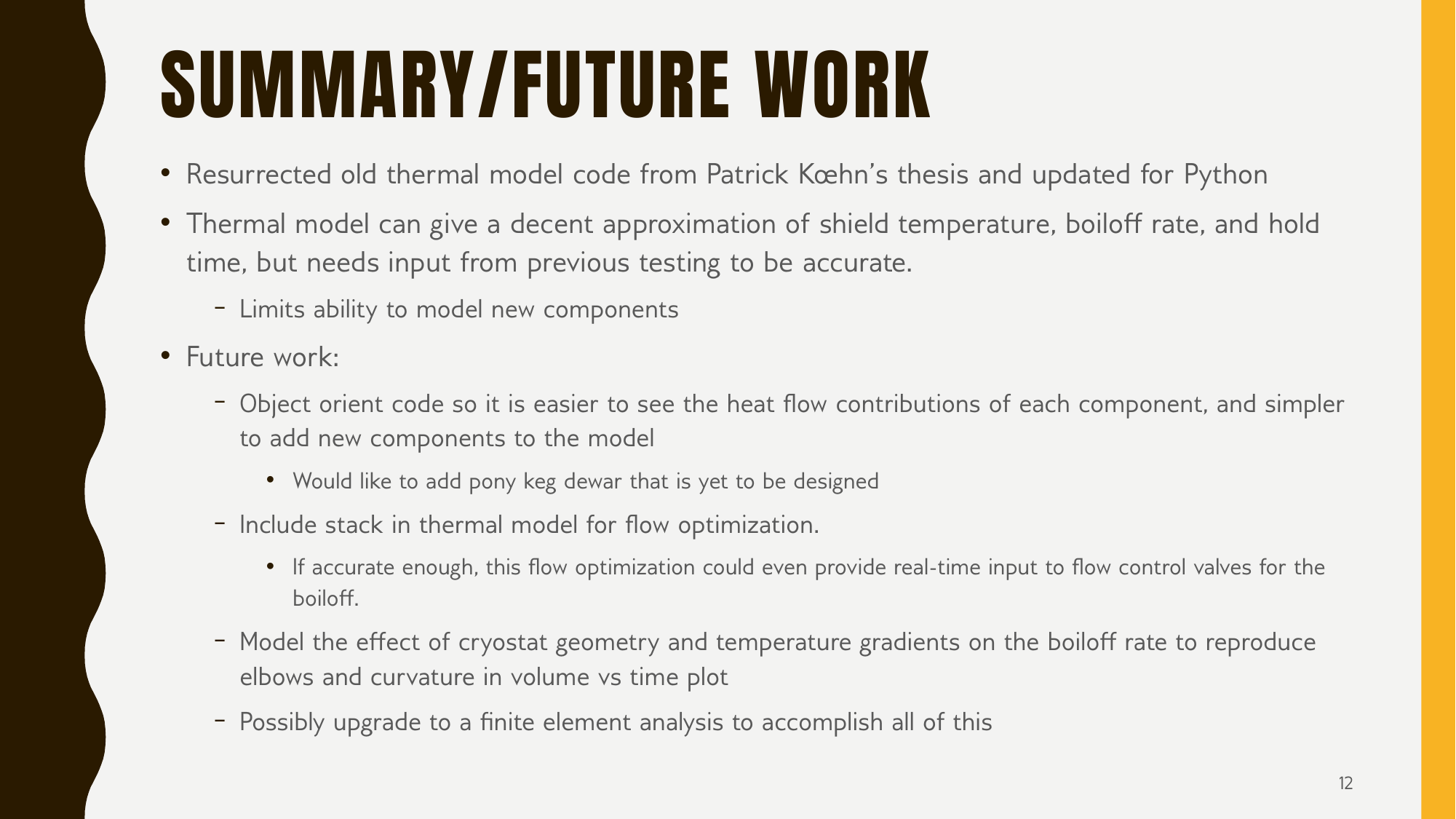

# Summary/Future work
Resurrected old thermal model code from Patrick Koehn’s thesis and updated for Python
Thermal model can give a decent approximation of shield temperature, boiloff rate, and hold time, but needs input from previous testing to be accurate.
Limits ability to model new components
Future work:
Object orient code so it is easier to see the heat flow contributions of each component, and simpler to add new components to the model
Would like to add pony keg dewar that is yet to be designed
Include stack in thermal model for flow optimization.
If accurate enough, this flow optimization could even provide real-time input to flow control valves for the boiloff.
Model the effect of cryostat geometry and temperature gradients on the boiloff rate to reproduce elbows and curvature in volume vs time plot
Possibly upgrade to a finite element analysis to accomplish all of this

12